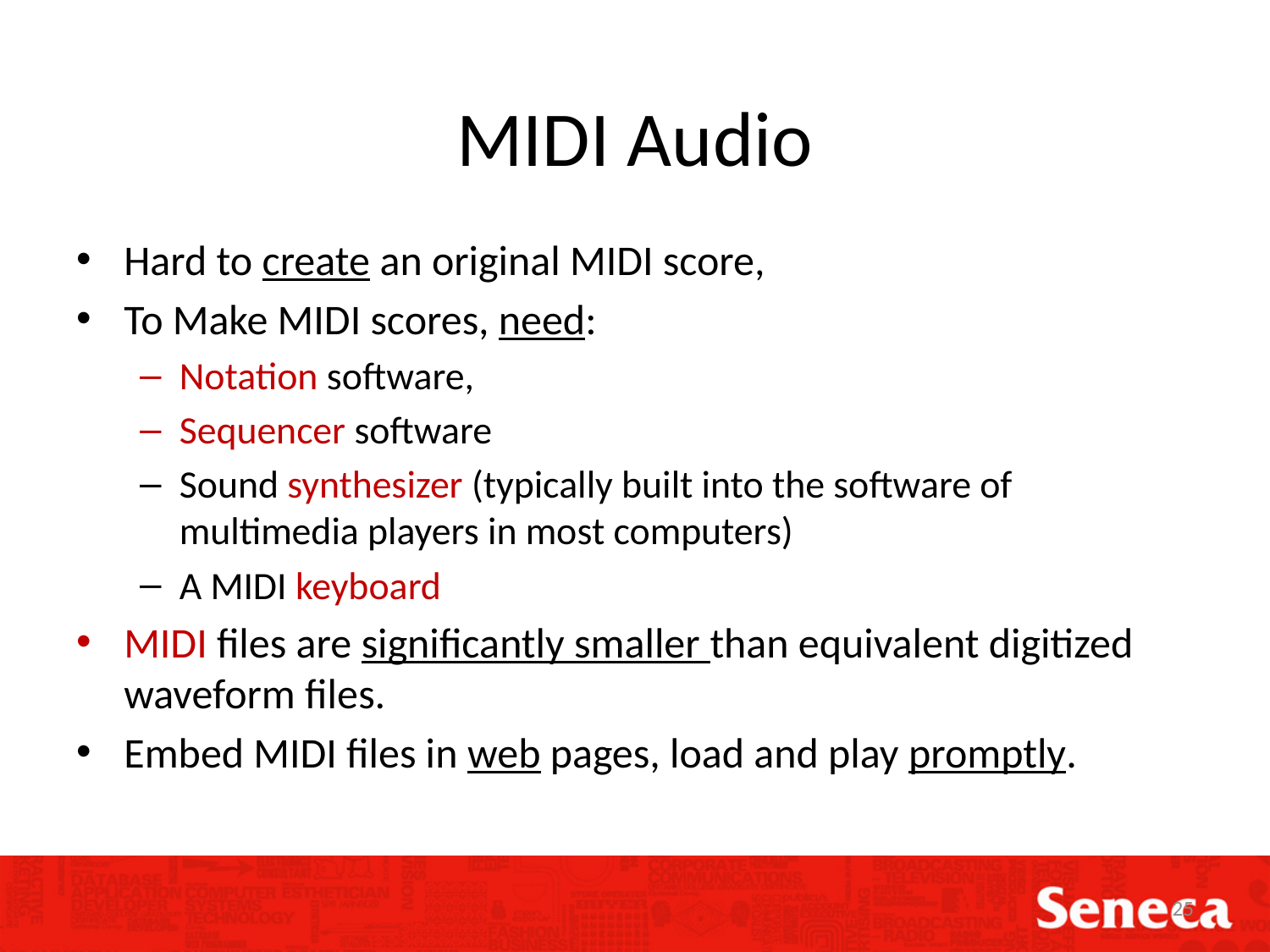

# MIDI Audio
Hard to create an original MIDI score,
To Make MIDI scores, need:
Notation software,
Sequencer software
Sound synthesizer (typically built into the software of multimedia players in most computers)
A MIDI keyboard
MIDI files are significantly smaller than equivalent digitized waveform files.
Embed MIDI files in web pages, load and play promptly.

25